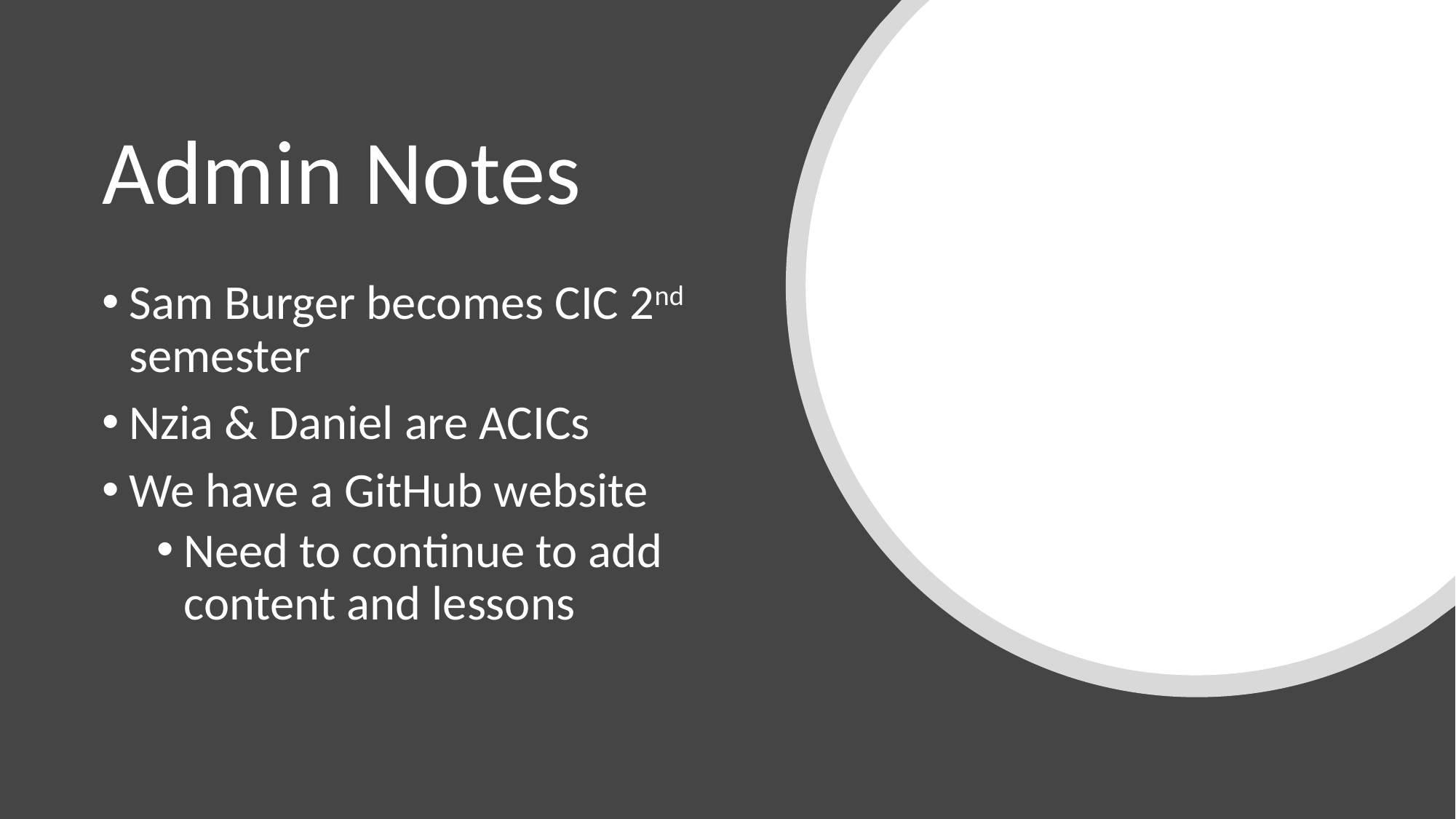

# Admin Notes
Sam Burger becomes CIC 2nd semester
Nzia & Daniel are ACICs
We have a GitHub website
Need to continue to add content and lessons